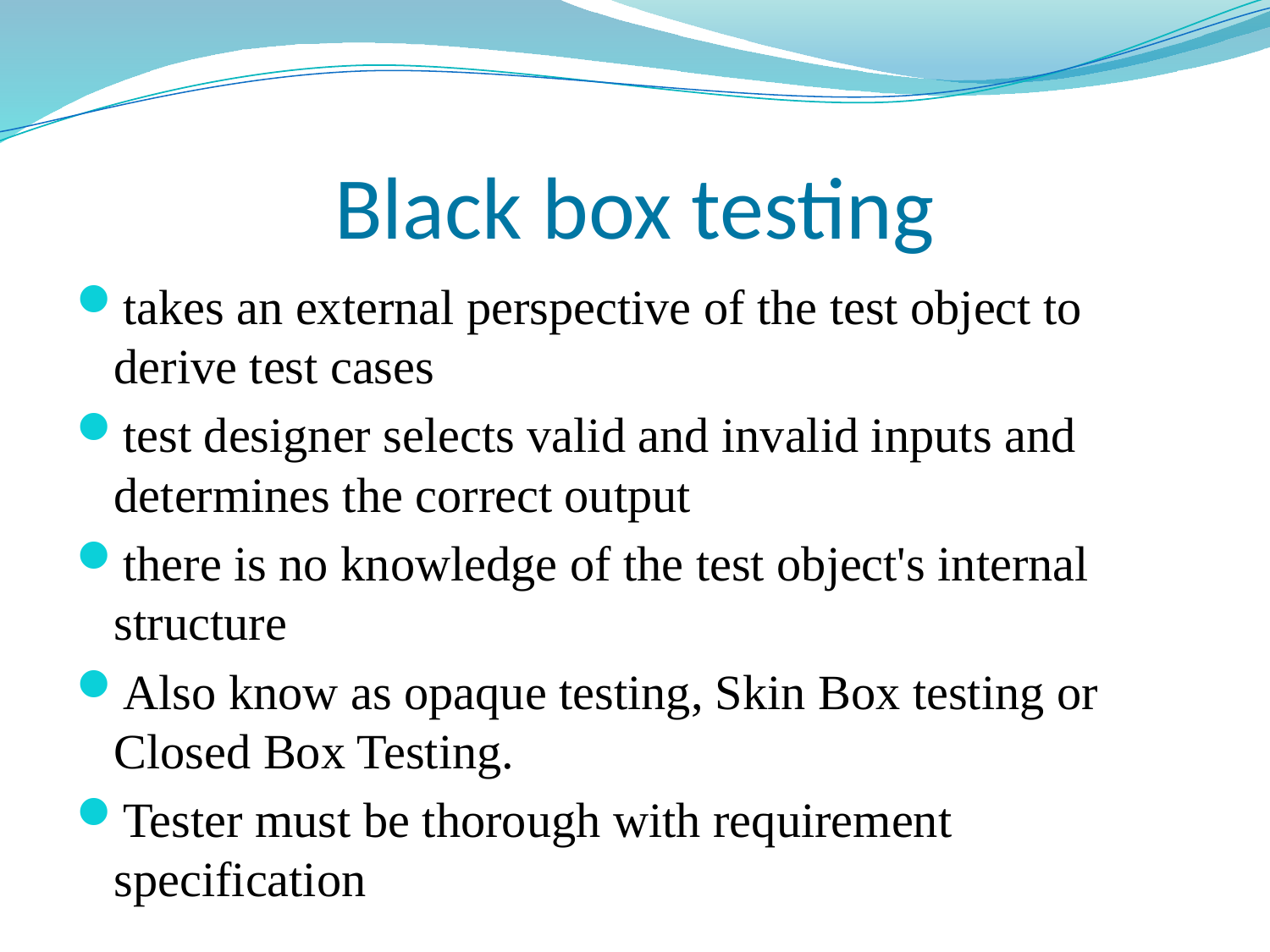

# Black box testing
takes an external perspective of the test object to derive test cases
test designer selects valid and invalid inputs and determines the correct output
there is no knowledge of the test object's internal structure
Also know as opaque testing, Skin Box testing or Closed Box Testing.
Tester must be thorough with requirement specification